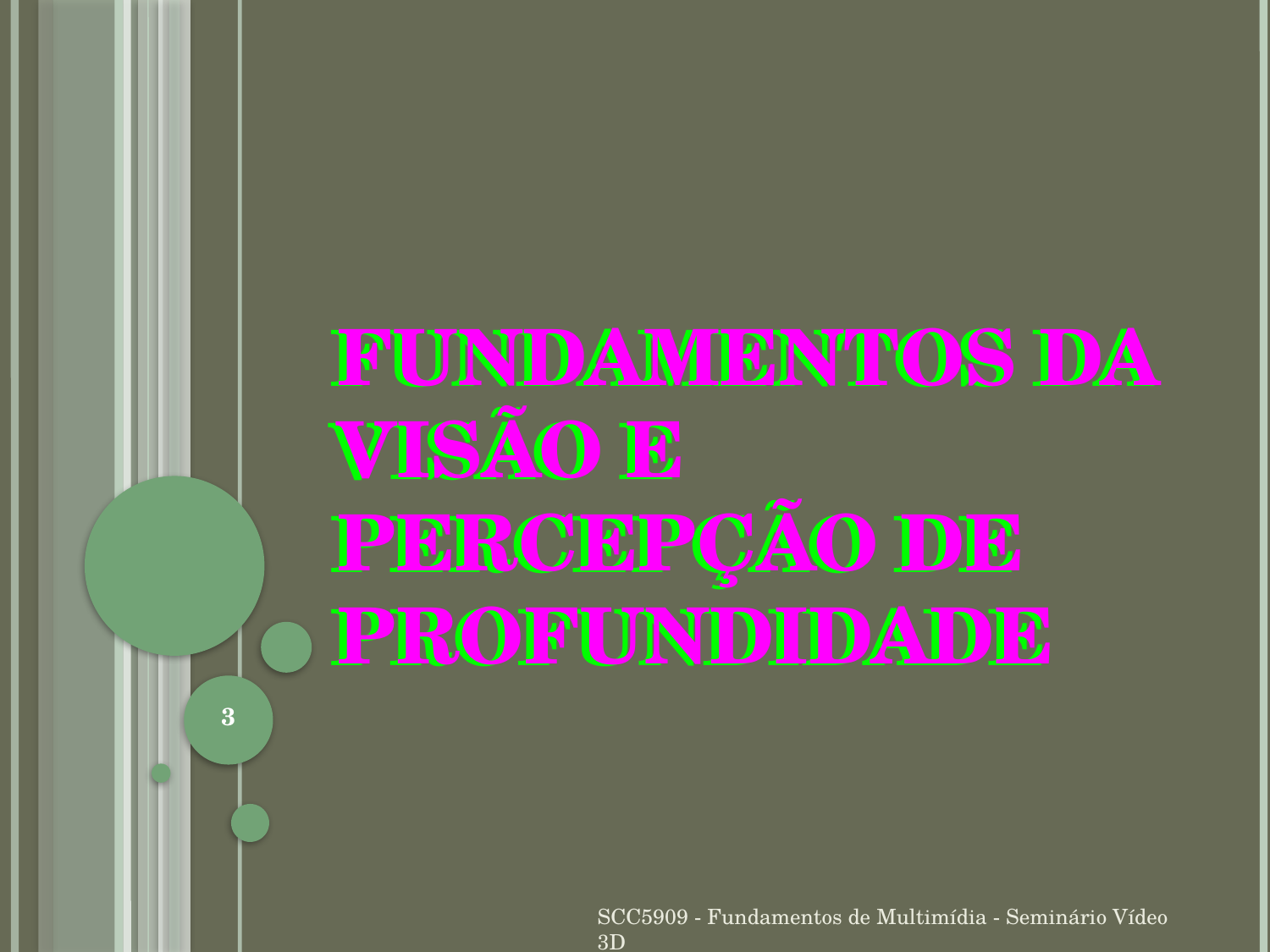

Fundamentos da Visão e Percepção de Profundidade
# Fundamentos da Visão e Percepção de Profundidade
3

SCC5909 - Fundamentos de Multimídia - Seminário Vídeo 3D